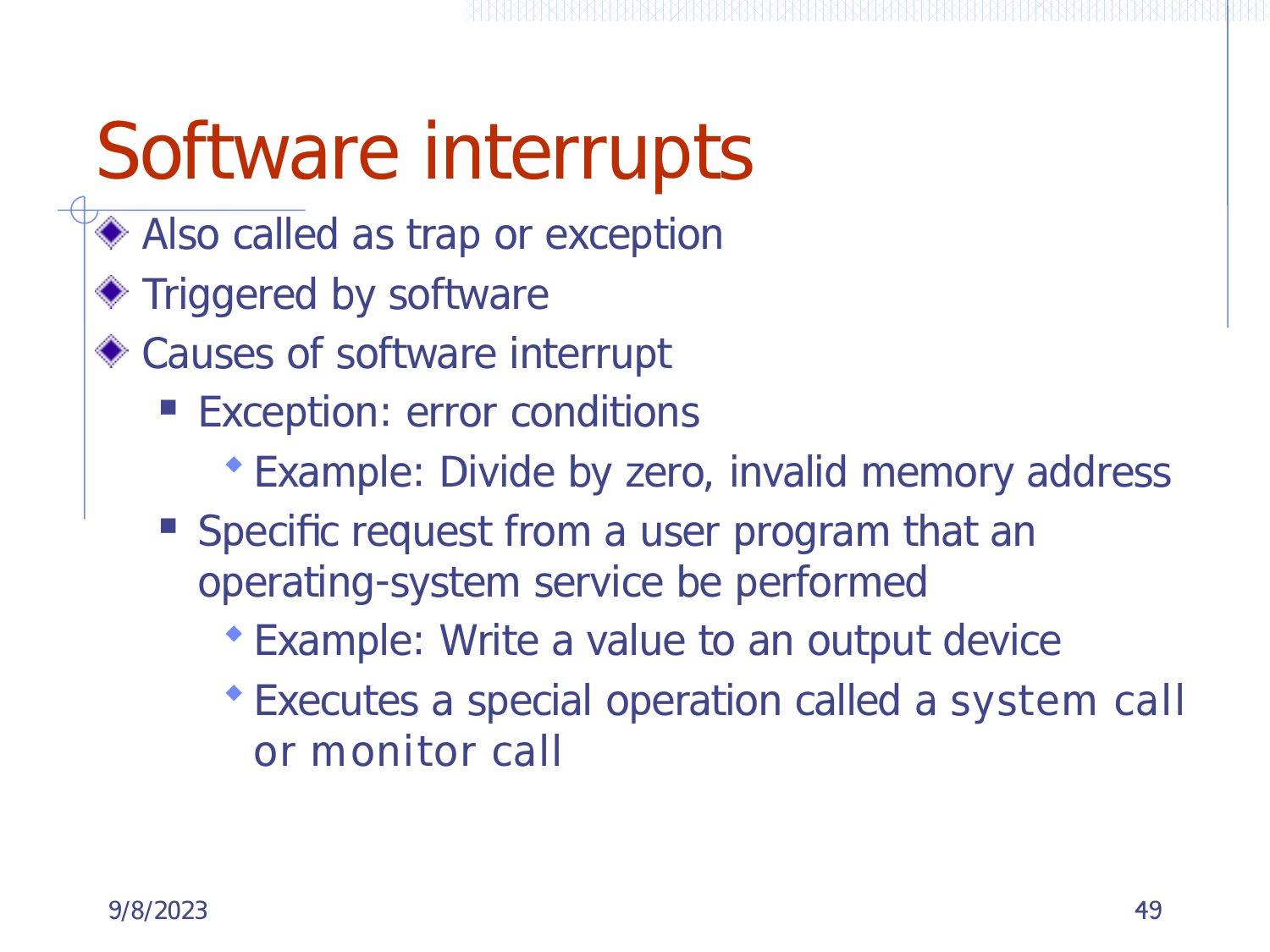

# Software interrupts
Also called as trap or exception
Triggered by software
Causes of software interrupt
Exception: error conditions
Example: Divide by zero, invalid memory address
Specific request from a user program that an operating-system service be performed
Example: Write a value to an output device
Executes a special operation called a system call or monitor call

9/8/2023
49